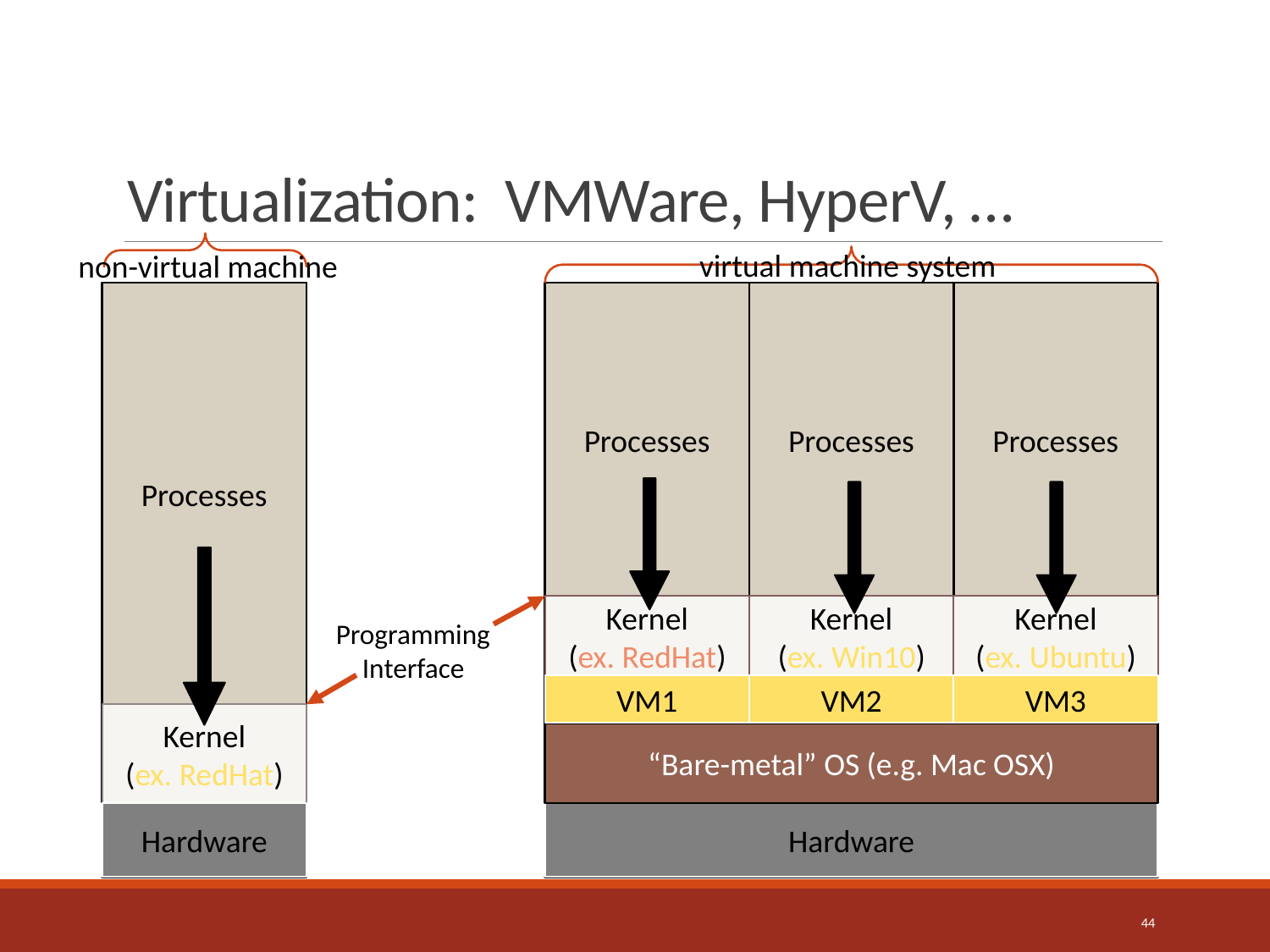

# Virtualization:  VMWare, HyperV, …

virtual machine system
non-virtual machine

Processes
Processes

Processes

Processes

Kernel
(ex. RedHat)
Kernel
(ex. Win10)
Kernel
(ex. Ubuntu)
Programming
Interface
VM1
VM2
VM3
Kernel
(ex. RedHat)
“Bare-metal” OS (e.g. Mac OSX)
Hardware
Hardware
44